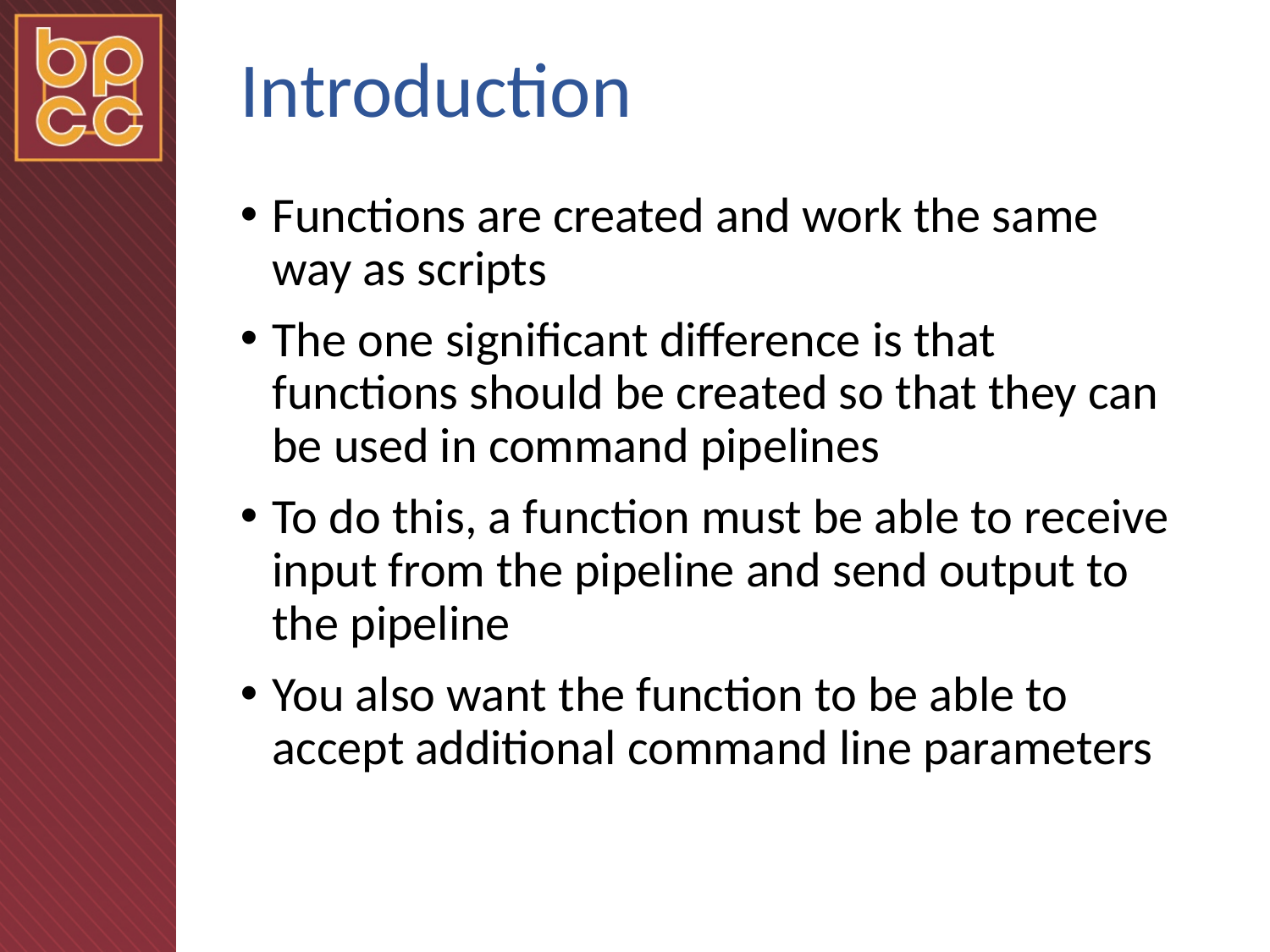

# Introduction
Functions are created and work the same way as scripts
The one significant difference is that functions should be created so that they can be used in command pipelines
To do this, a function must be able to receive input from the pipeline and send output to the pipeline
You also want the function to be able to accept additional command line parameters